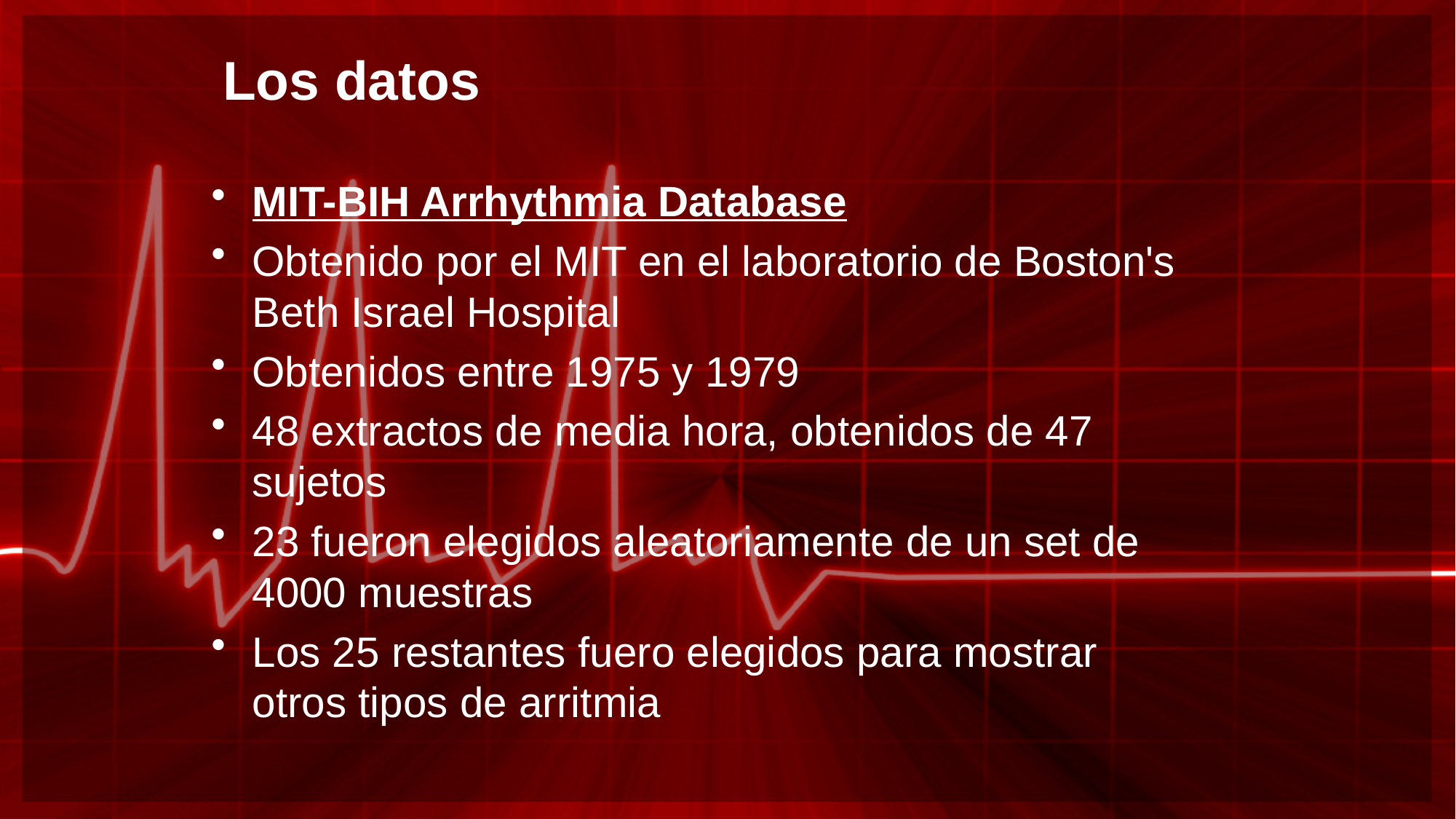

# Los datos
MIT-BIH Arrhythmia Database
Obtenido por el MIT en el laboratorio de Boston's Beth Israel Hospital
Obtenidos entre 1975 y 1979
48 extractos de media hora, obtenidos de 47 sujetos
23 fueron elegidos aleatoriamente de un set de 4000 muestras
Los 25 restantes fuero elegidos para mostrar otros tipos de arritmia